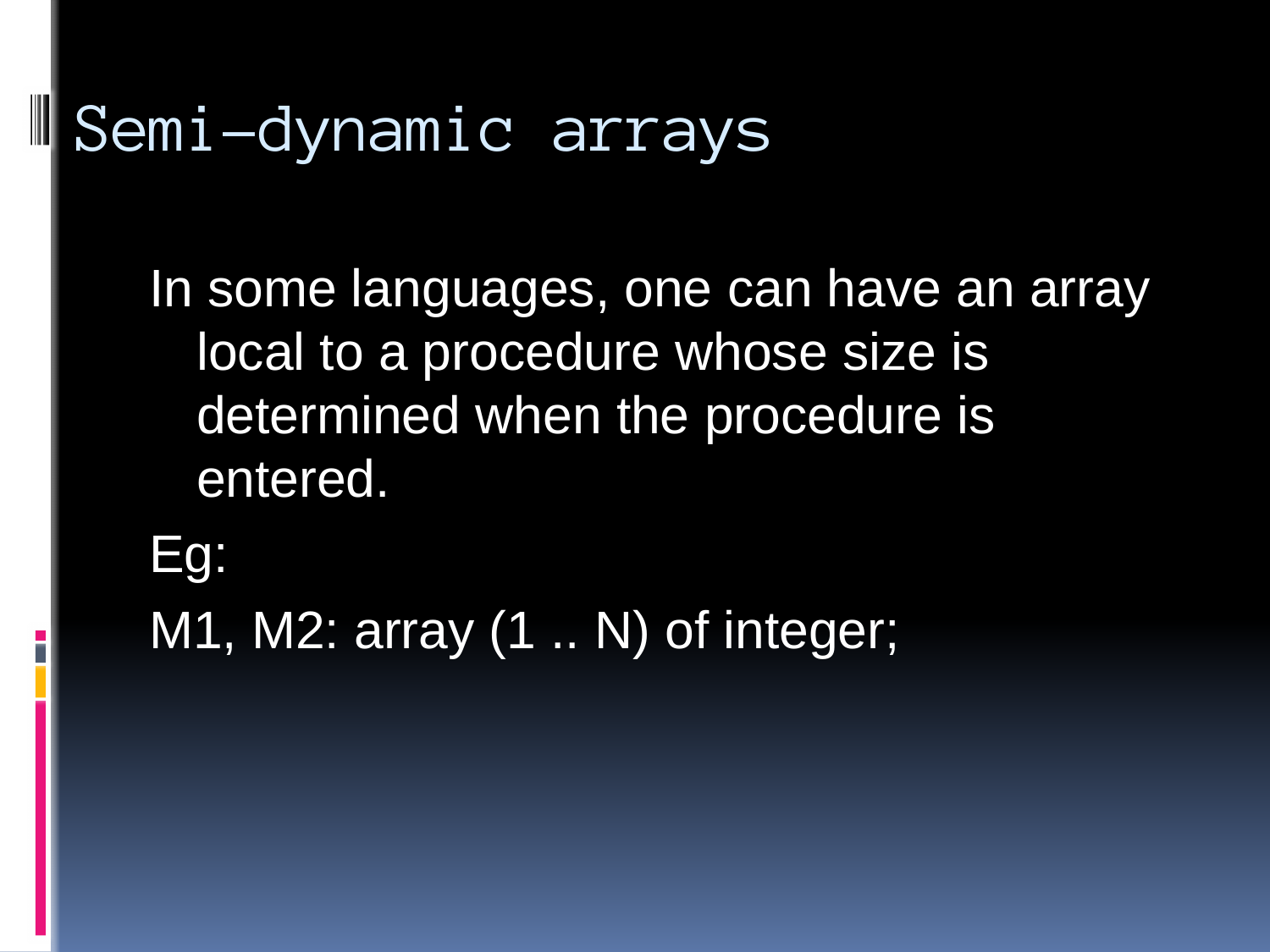

# Semi-dynamic arrays
In some languages, one can have an array local to a procedure whose size is determined when the procedure is entered.
Eg:
M1, M2: array (1 .. N) of integer;